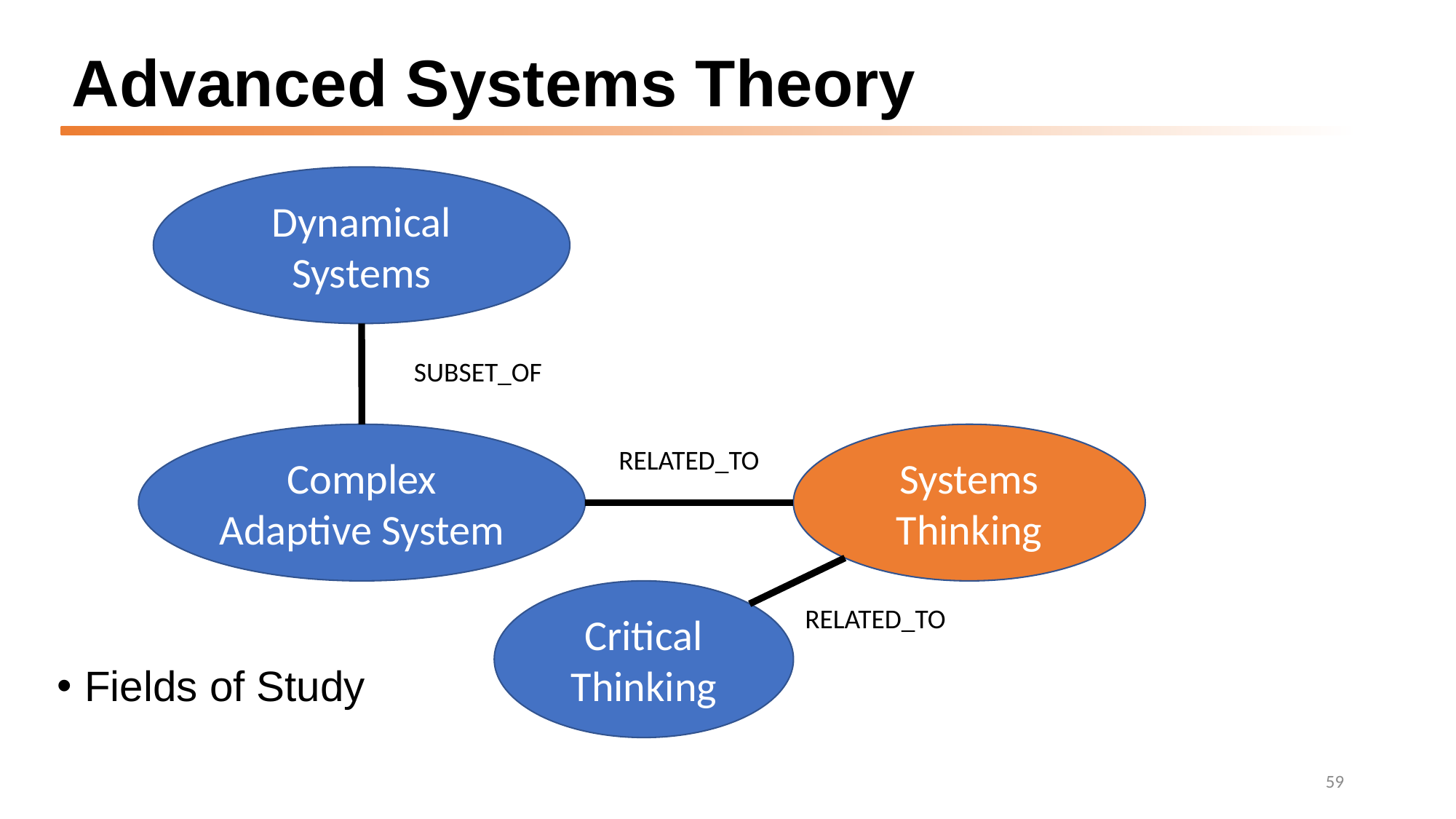

# Advanced Systems Theory
Dynamical Systems
SUBSET_OF
Complex Adaptive System
Systems Thinking
RELATED_TO
Critical
Thinking
RELATED_TO
Fields of Study
59